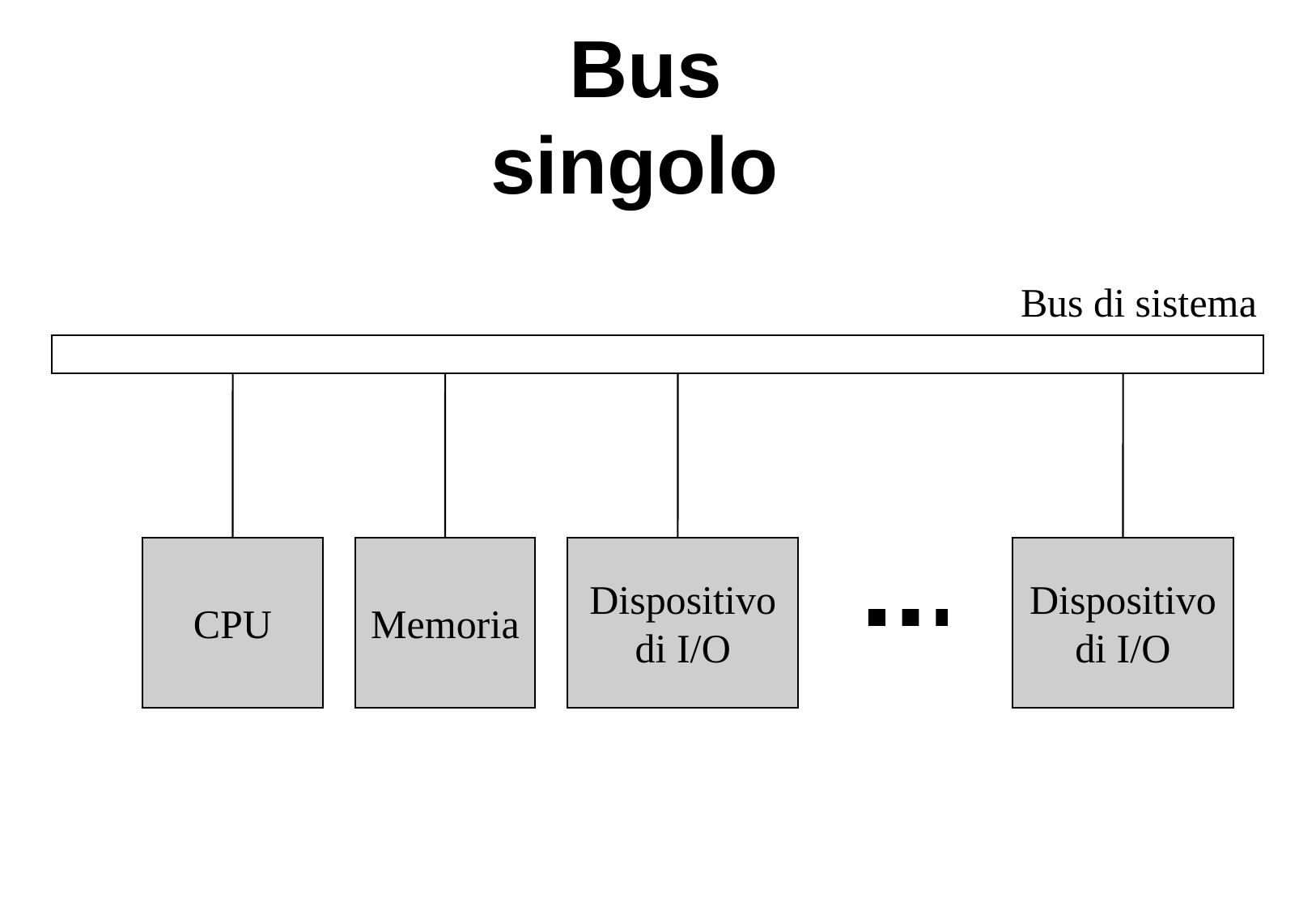

# Bus singolo
Bus di sistema

CPU
Memoria
Dispositivo
di I/O
Dispositivo
di I/O